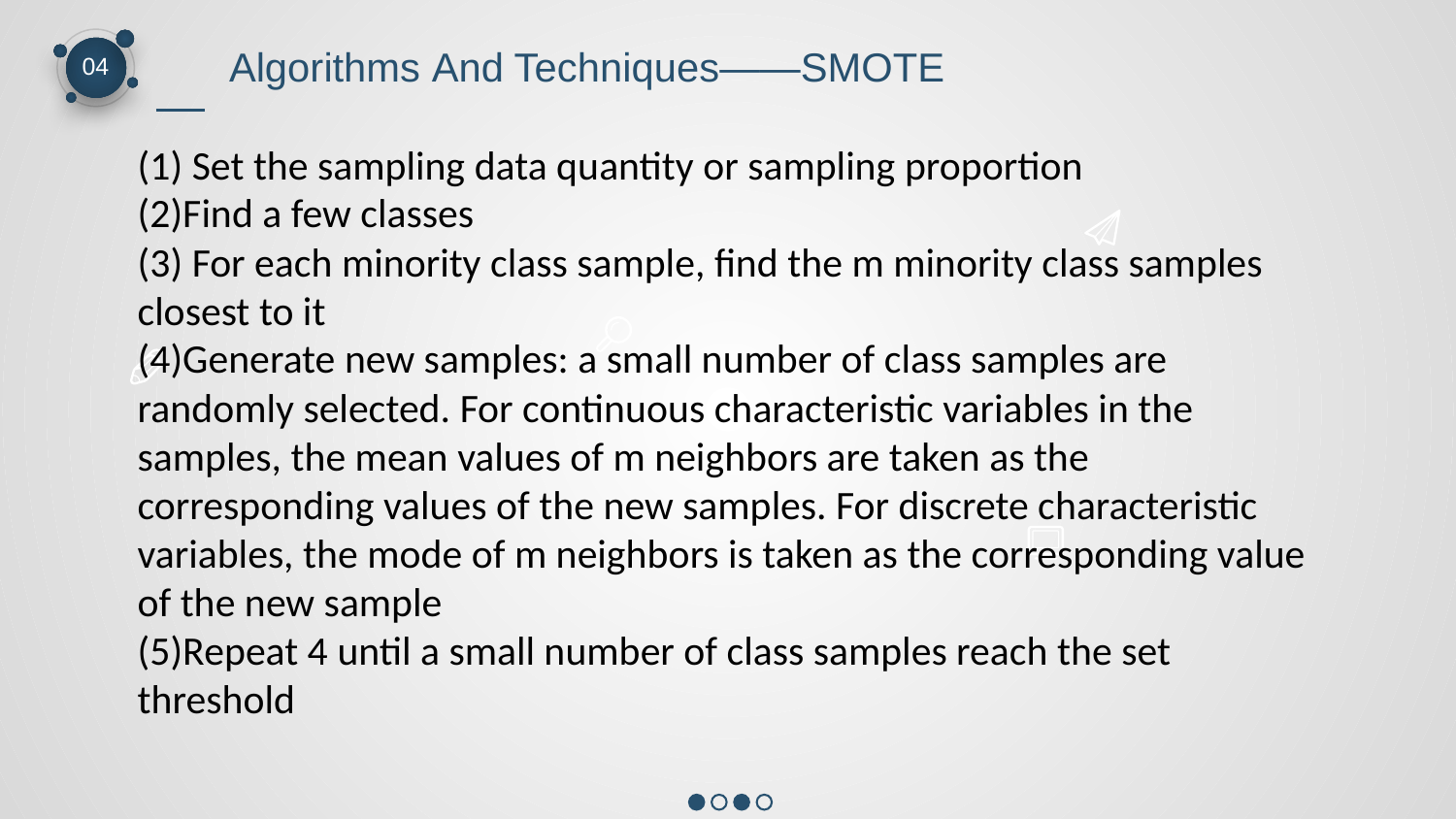

Algorithms And Techniques——SMOTE
04
(1) Set the sampling data quantity or sampling proportion
(2)Find a few classes
(3) For each minority class sample, find the m minority class samples closest to it
(4)Generate new samples: a small number of class samples are randomly selected. For continuous characteristic variables in the samples, the mean values of m neighbors are taken as the corresponding values of the new samples. For discrete characteristic variables, the mode of m neighbors is taken as the corresponding value of the new sample
(5)Repeat 4 until a small number of class samples reach the set threshold